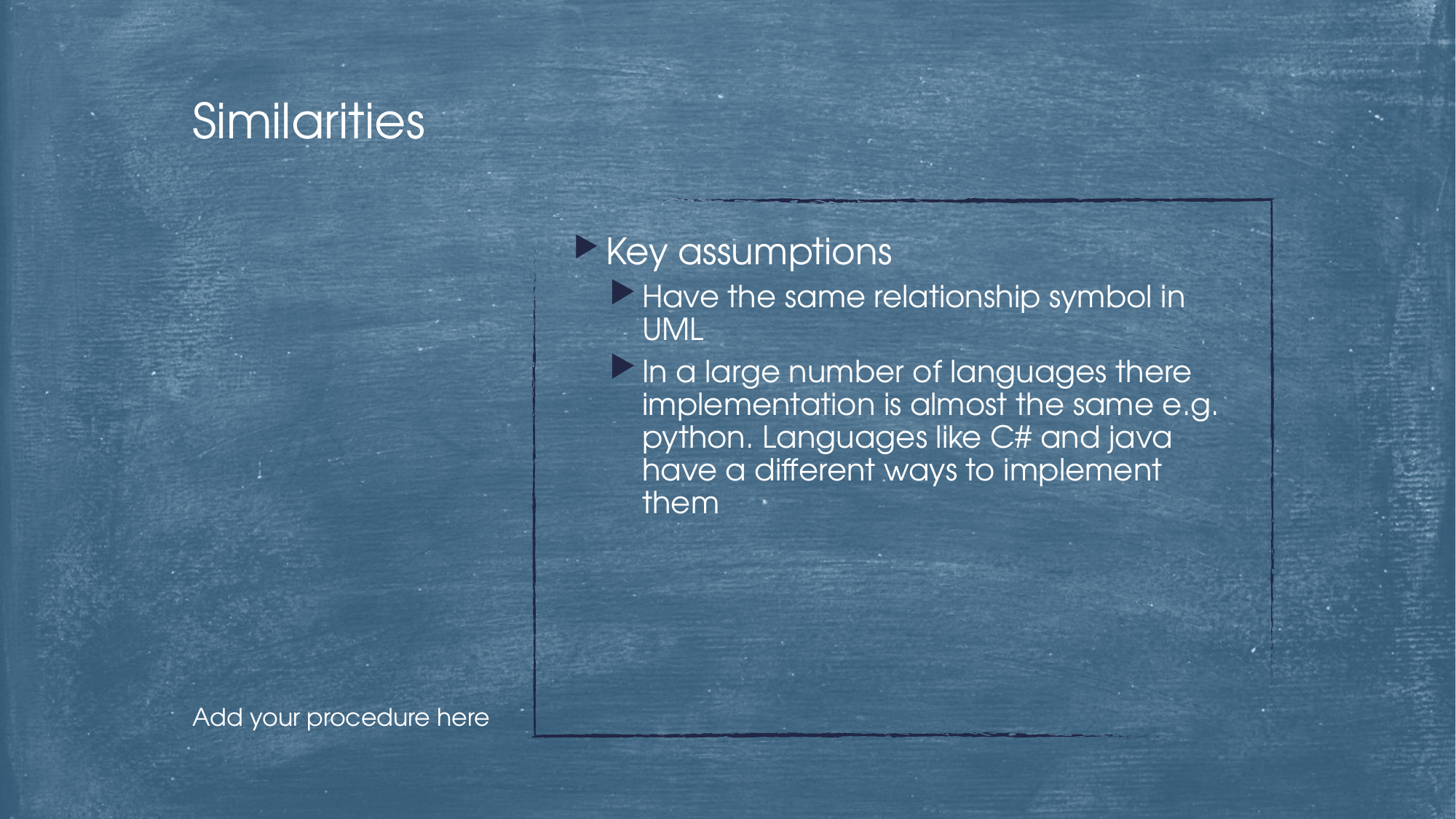

# Similarities
Key assumptions
Have the same relationship symbol in UML
In a large number of languages there implementation is almost the same e.g. python. Languages like C# and java have a different ways to implement them

Add your procedure here